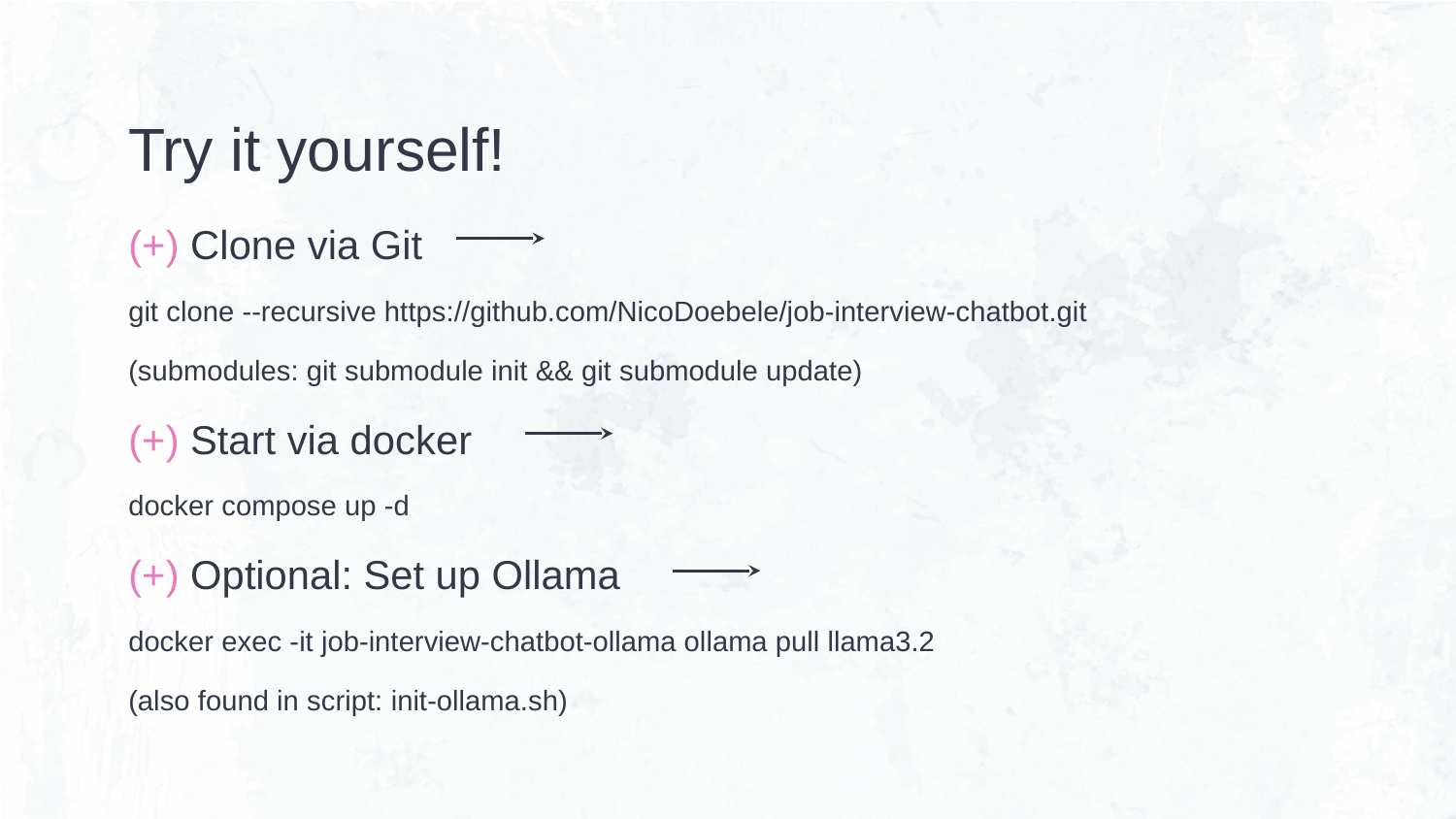

# Try it yourself!
(+) Clone via Git
git clone --recursive https://github.com/NicoDoebele/job-interview-chatbot.git
(submodules: git submodule init && git submodule update)
(+) Start via docker
docker compose up -d
(+) Optional: Set up Ollama
docker exec -it job-interview-chatbot-ollama ollama pull llama3.2
(also found in script: init-ollama.sh)